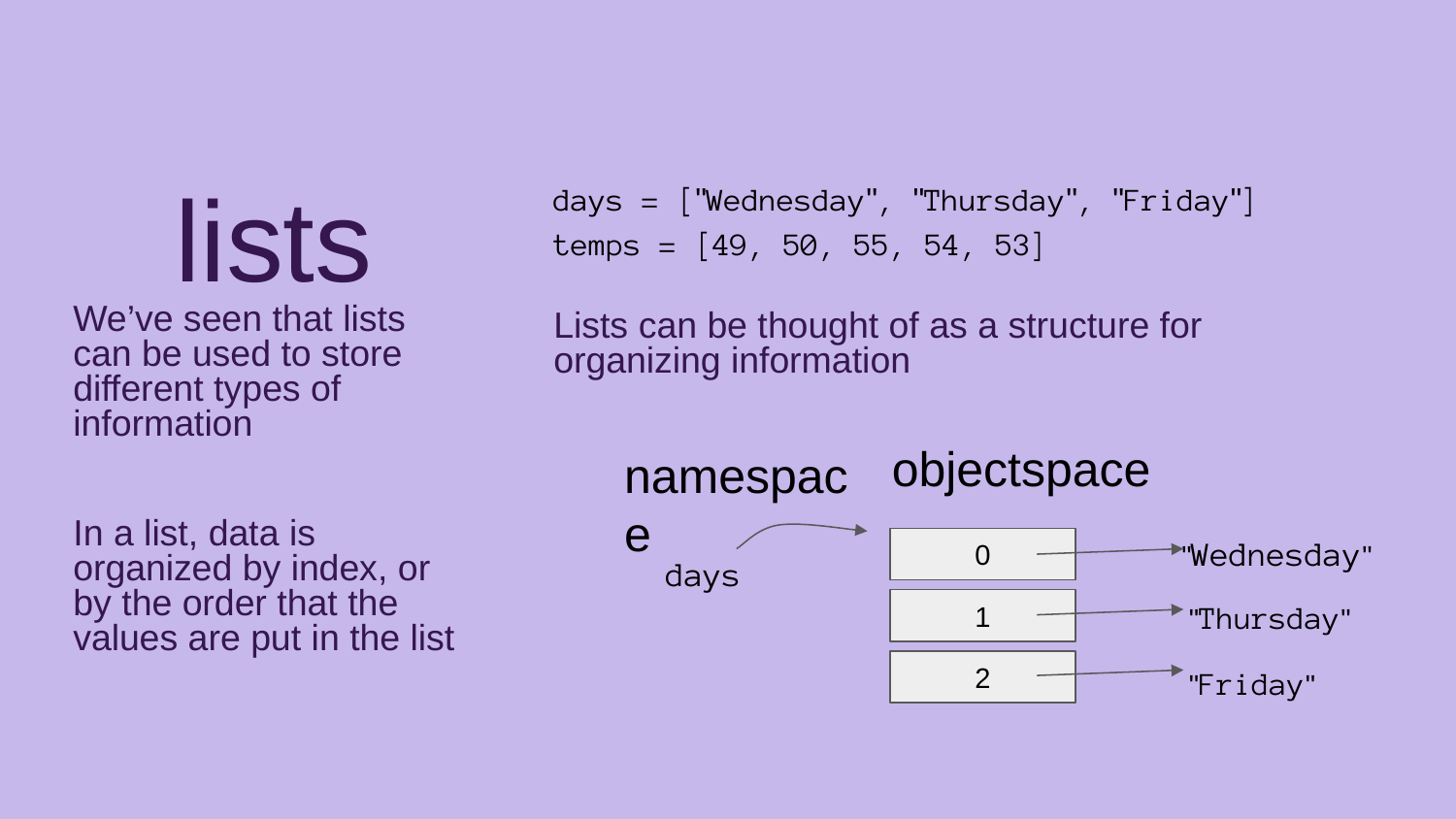

days = ["Wednesday", "Thursday", "Friday"]
temps = [49, 50, 55, 54, 53]
lists
We’ve seen that lists can be used to store different types of information
Lists can be thought of as a structure for organizing information
objectspace
0
1
2
namespace
"Wednesday"
"Thursday"
"Friday"

days
In a list, data is organized by index, or by the order that the values are put in the list